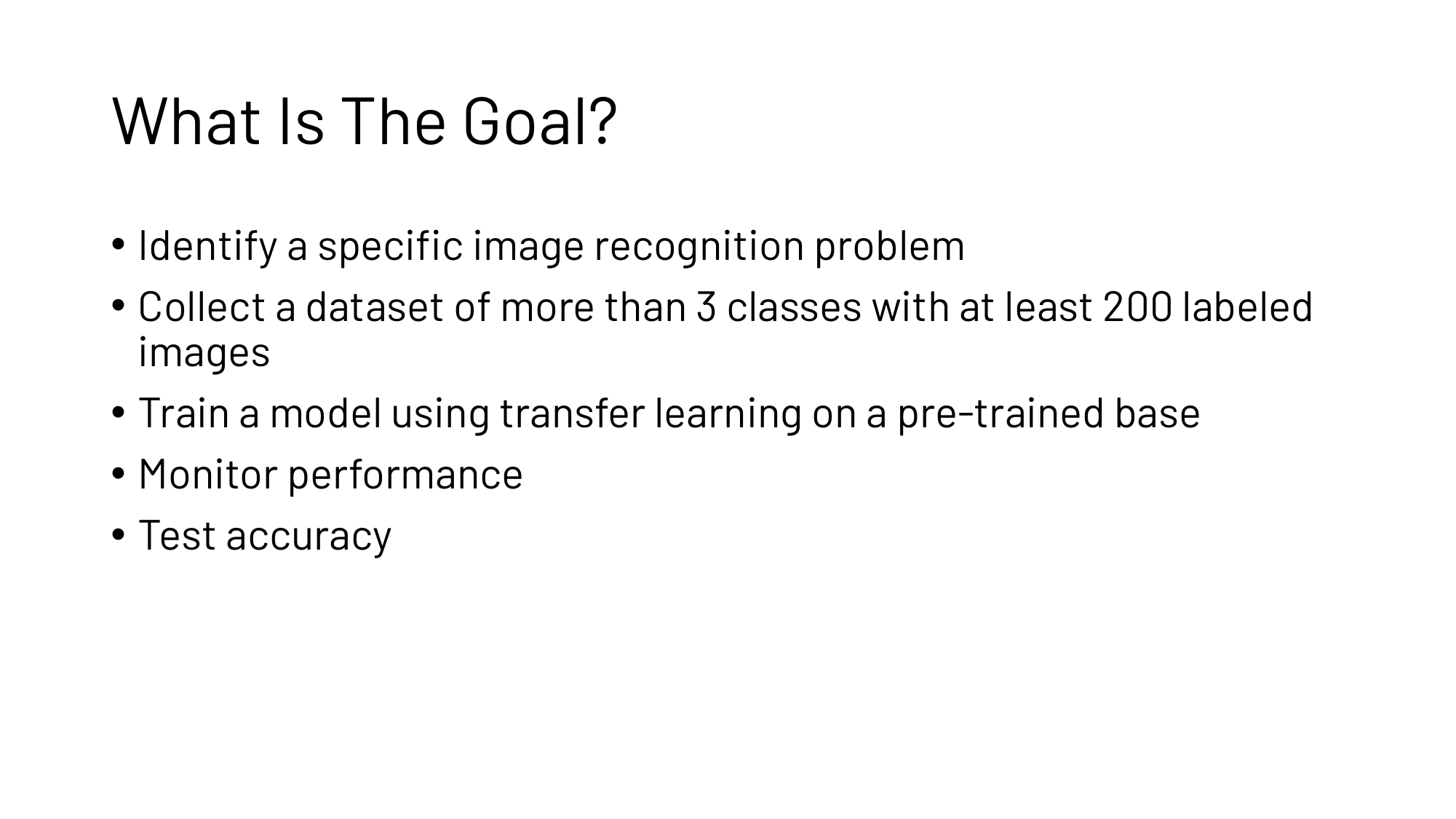

# What Is The Goal?
Identify a specific image recognition problem
Collect a dataset of more than 3 classes with at least 200 labeled images
Train a model using transfer learning on a pre-trained base
Monitor performance
Test accuracy